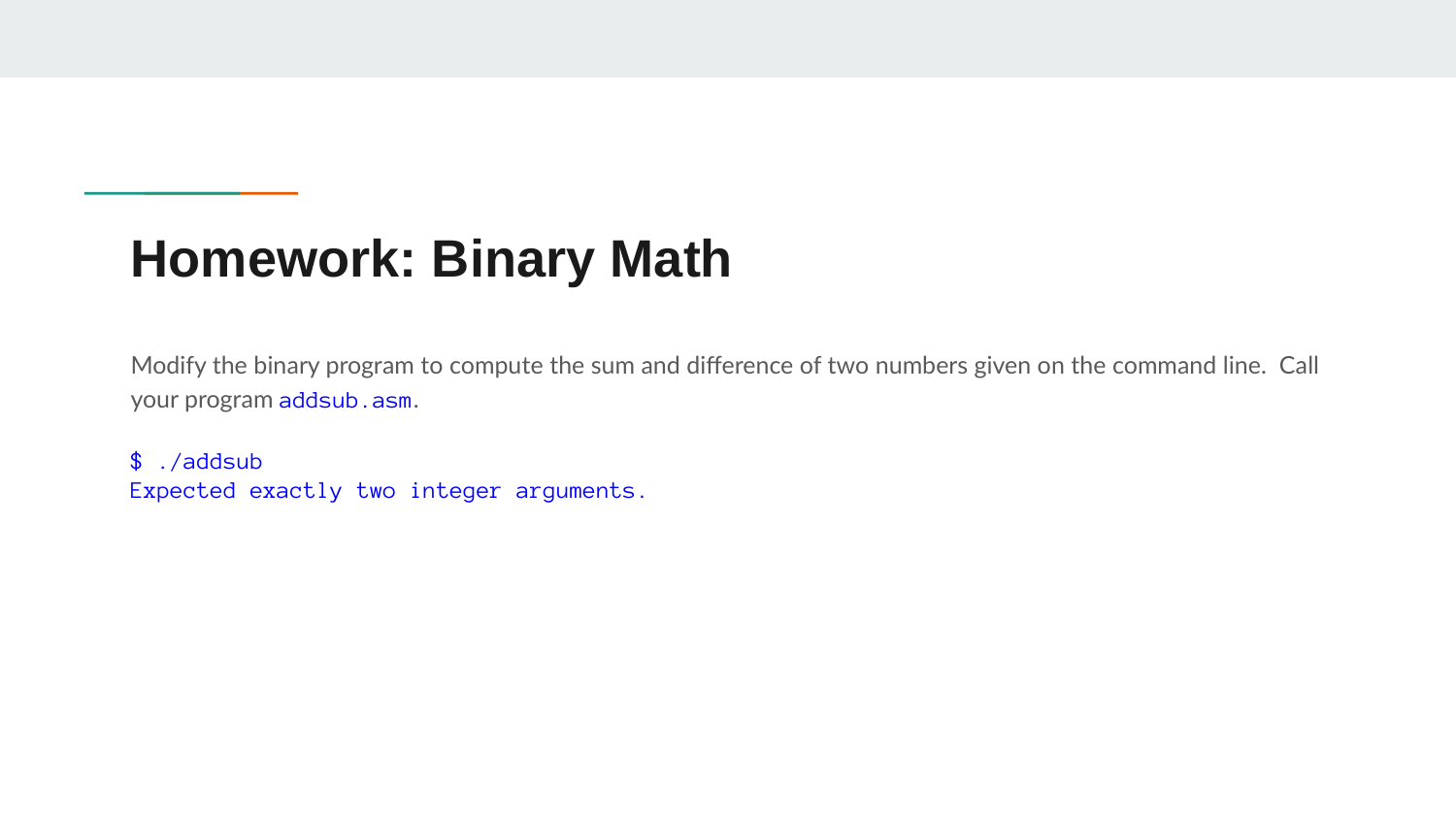

# Homework: Binary Math
Modify the binary program to compute the sum and difference of two numbers given on the command line.  Call your program addsub.asm.
$ ./addsub
Expected exactly two integer arguments.